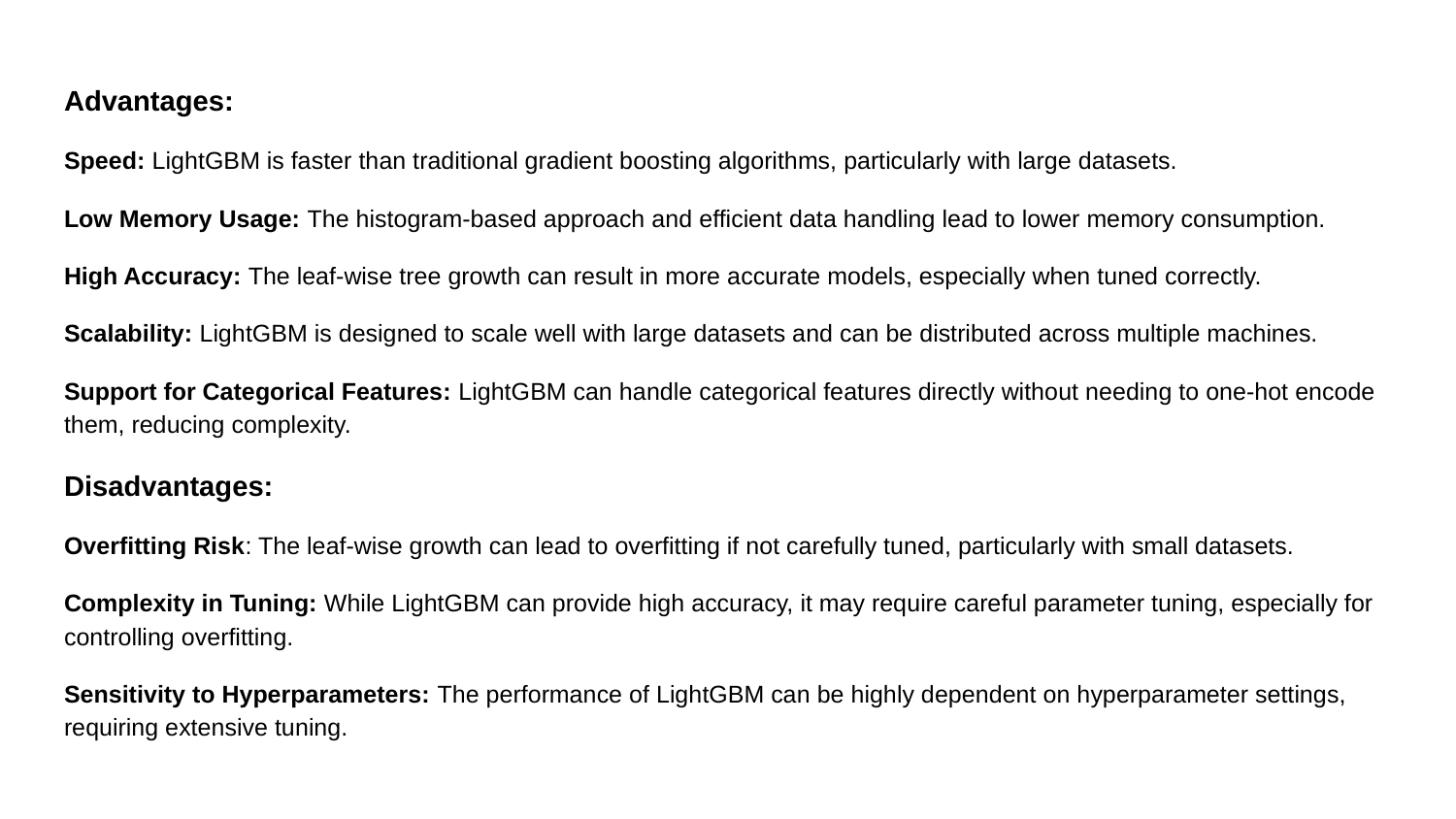

Advantages:
Speed: LightGBM is faster than traditional gradient boosting algorithms, particularly with large datasets.
Low Memory Usage: The histogram-based approach and efficient data handling lead to lower memory consumption.
High Accuracy: The leaf-wise tree growth can result in more accurate models, especially when tuned correctly.
Scalability: LightGBM is designed to scale well with large datasets and can be distributed across multiple machines.
Support for Categorical Features: LightGBM can handle categorical features directly without needing to one-hot encode them, reducing complexity.
Disadvantages:
Overfitting Risk: The leaf-wise growth can lead to overfitting if not carefully tuned, particularly with small datasets.
Complexity in Tuning: While LightGBM can provide high accuracy, it may require careful parameter tuning, especially for controlling overfitting.
Sensitivity to Hyperparameters: The performance of LightGBM can be highly dependent on hyperparameter settings, requiring extensive tuning.